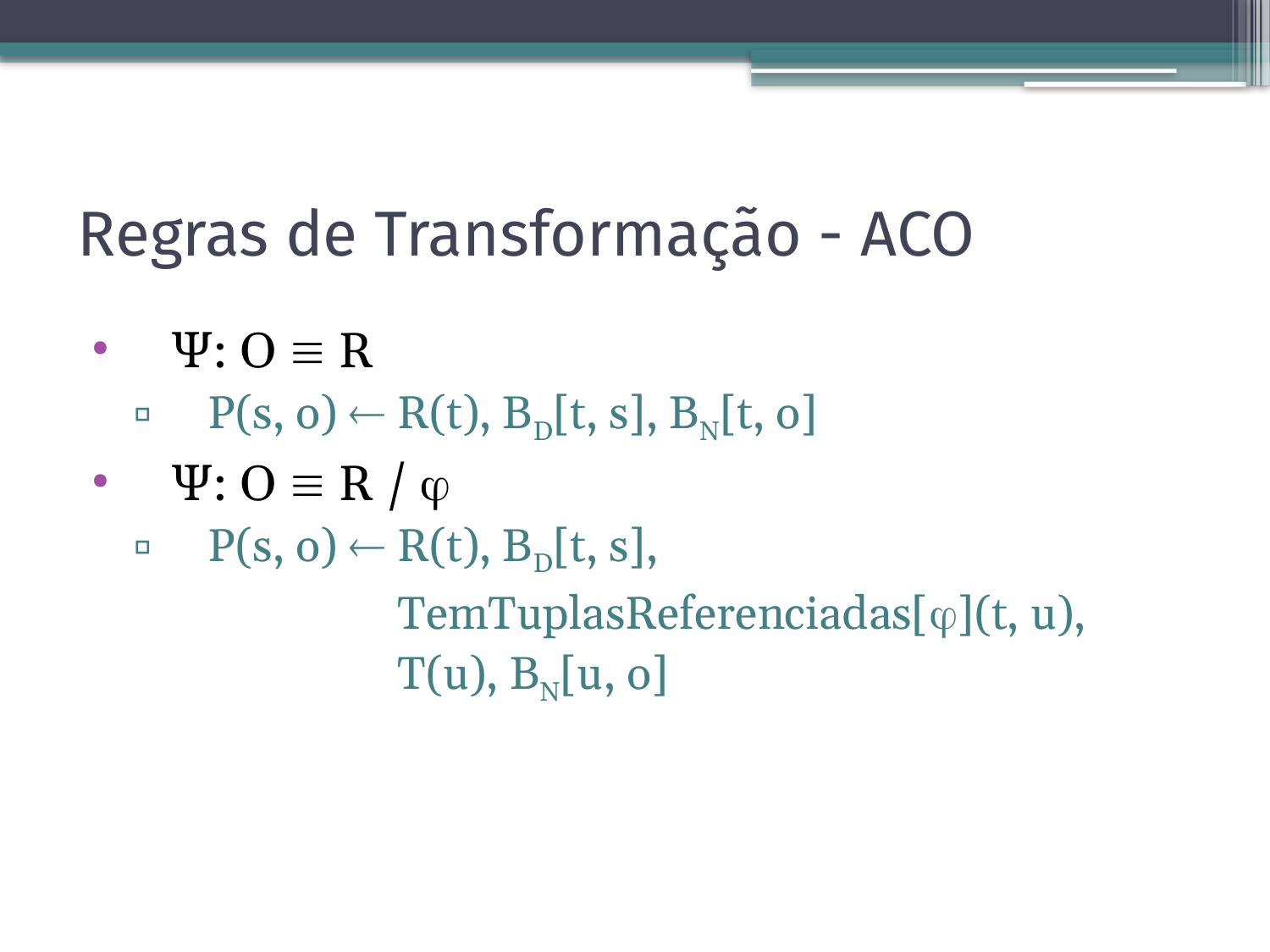

Ψ: O ≡ R
P(s, o) ← R(t), BD[t, s], BN[t, o]
Ψ: O ≡ R / ϕ
P(s, o) ← R(t), BD[t, s],
                        TemTuplasReferenciadas[ϕ](t, u),
                        T(u), BN[u, o]
Regras de Transformação - ACO